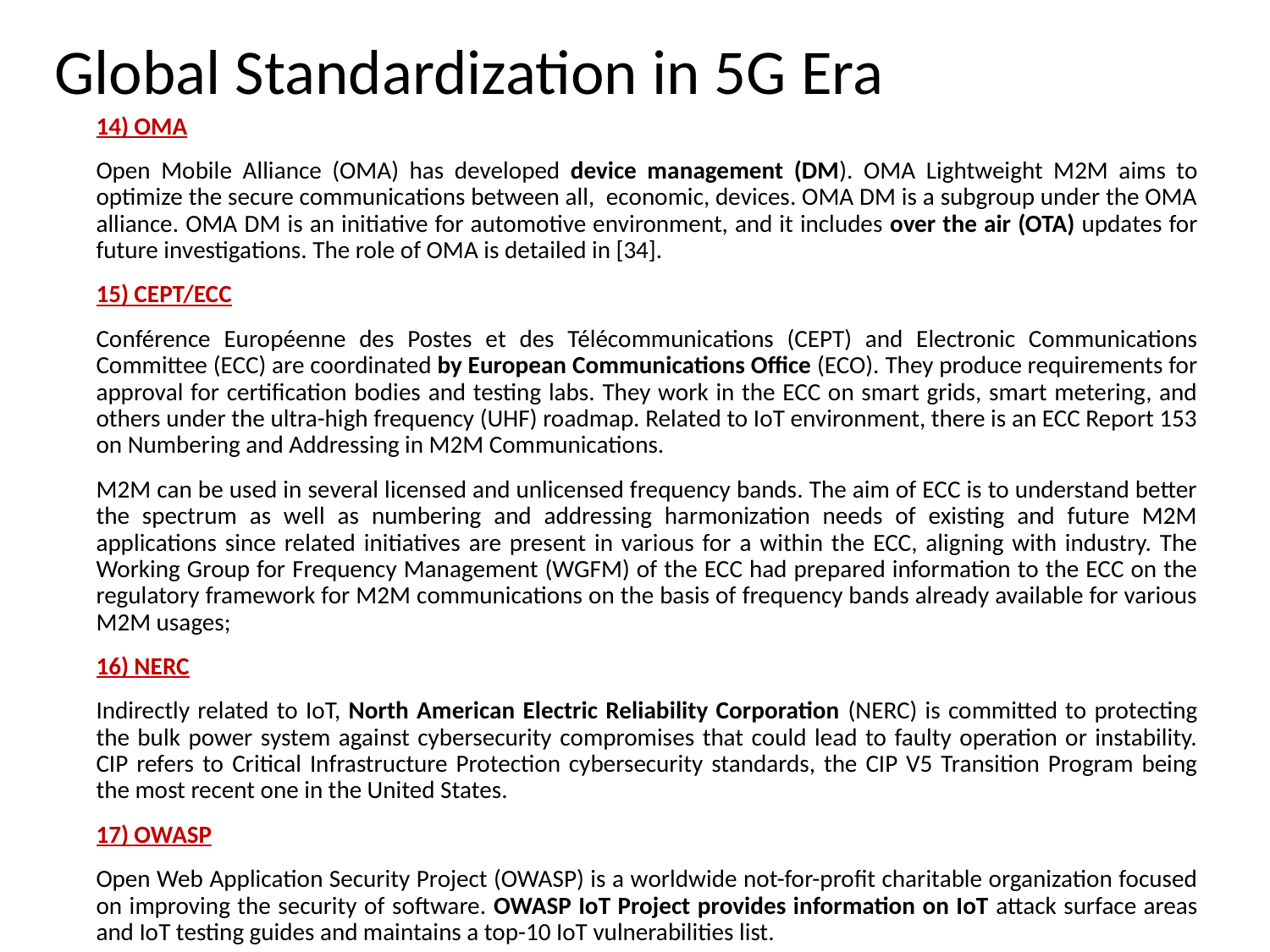

# Global Standardization in 5G Era
14) OMA
Open Mobile Alliance (OMA) has developed device management (DM). OMA Lightweight M2M aims to optimize the secure communications between all,  economic, devices. OMA DM is a subgroup under the OMA alliance. OMA DM is an initiative for automotive environment, and it includes over the air (OTA) updates for future investigations. The role of OMA is detailed in [34].
15) CEPT/ECC
Conférence Européenne des Postes et des Télécommunications (CEPT) and Electronic Communications Committee (ECC) are coordinated by European Communications Office (ECO). They produce requirements for approval for certification bodies and testing labs. They work in the ECC on smart grids, smart metering, and others under the ultra-high frequency (UHF) roadmap. Related to IoT environment, there is an ECC Report 153 on Numbering and Addressing in M2M Communications.
M2M can be used in several licensed and unlicensed frequency bands. The aim of ECC is to understand better the spectrum as well as numbering and addressing harmonization needs of existing and future M2M applications since related initiatives are present in various for a within the ECC, aligning with industry. The Working Group for Frequency Management (WGFM) of the ECC had prepared information to the ECC on the regulatory framework for M2M communications on the basis of frequency bands already available for various M2M usages;
16) NERC
Indirectly related to IoT, North American Electric Reliability Corporation (NERC) is committed to protecting the bulk power system against cybersecurity compromises that could lead to faulty operation or instability. CIP refers to Critical Infrastructure Protection cybersecurity standards, the CIP V5 Transition Program being the most recent one in the United States.
17) OWASP
Open Web Application Security Project (OWASP) is a worldwide not-for-profit charitable organization focused on improving the security of software. OWASP IoT Project provides information on IoT attack surface areas and IoT testing guides and maintains a top-10 IoT vulnerabilities list.